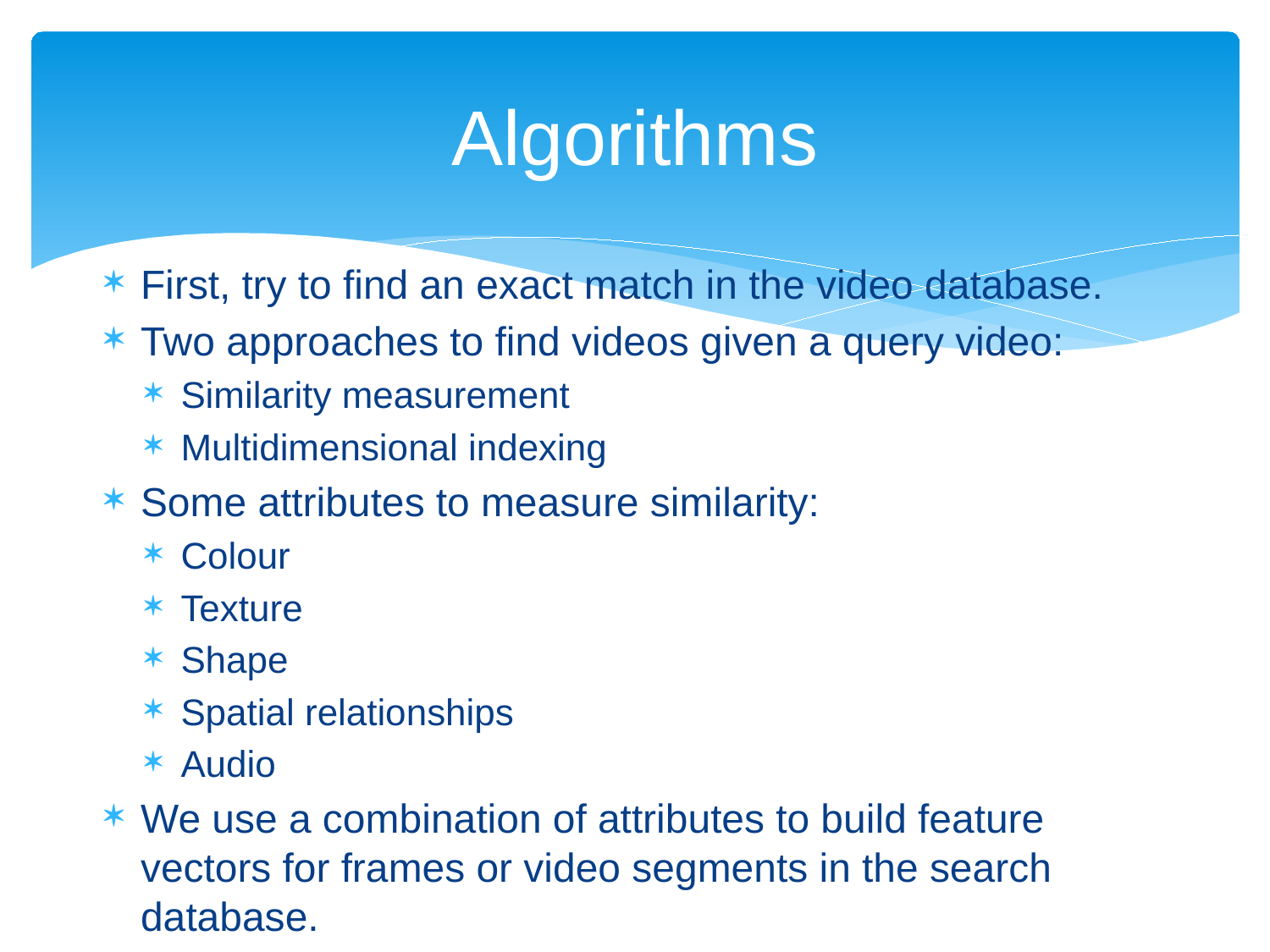

# Algorithms
First, try to find an exact match in the video database.
Two approaches to find videos given a query video:
Similarity measurement
Multidimensional indexing
Some attributes to measure similarity:
Colour
Texture
Shape
Spatial relationships
Audio
We use a combination of attributes to build feature vectors for frames or video segments in the search database.